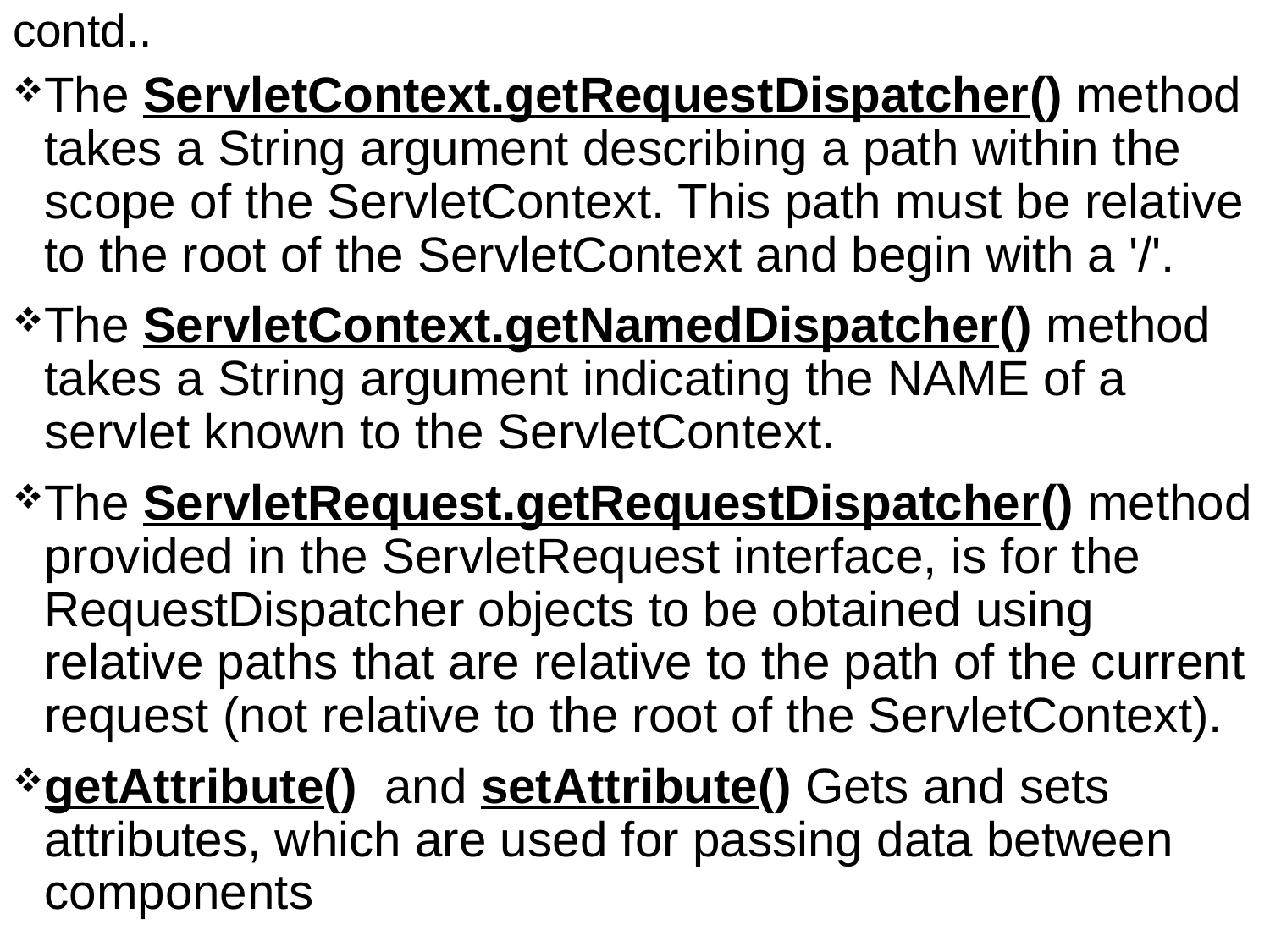

# contd..
The ServletContext.getRequestDispatcher() method takes a String argument describing a path within the scope of the ServletContext. This path must be relative to the root of the ServletContext and begin with a '/'.
The ServletContext.getNamedDispatcher() method takes a String argument indicating the NAME of a servlet known to the ServletContext.
The ServletRequest.getRequestDispatcher() method provided in the ServletRequest interface, is for the RequestDispatcher objects to be obtained using relative paths that are relative to the path of the current request (not relative to the root of the ServletContext).
getAttribute()  and setAttribute() Gets and sets attributes, which are used for passing data between components